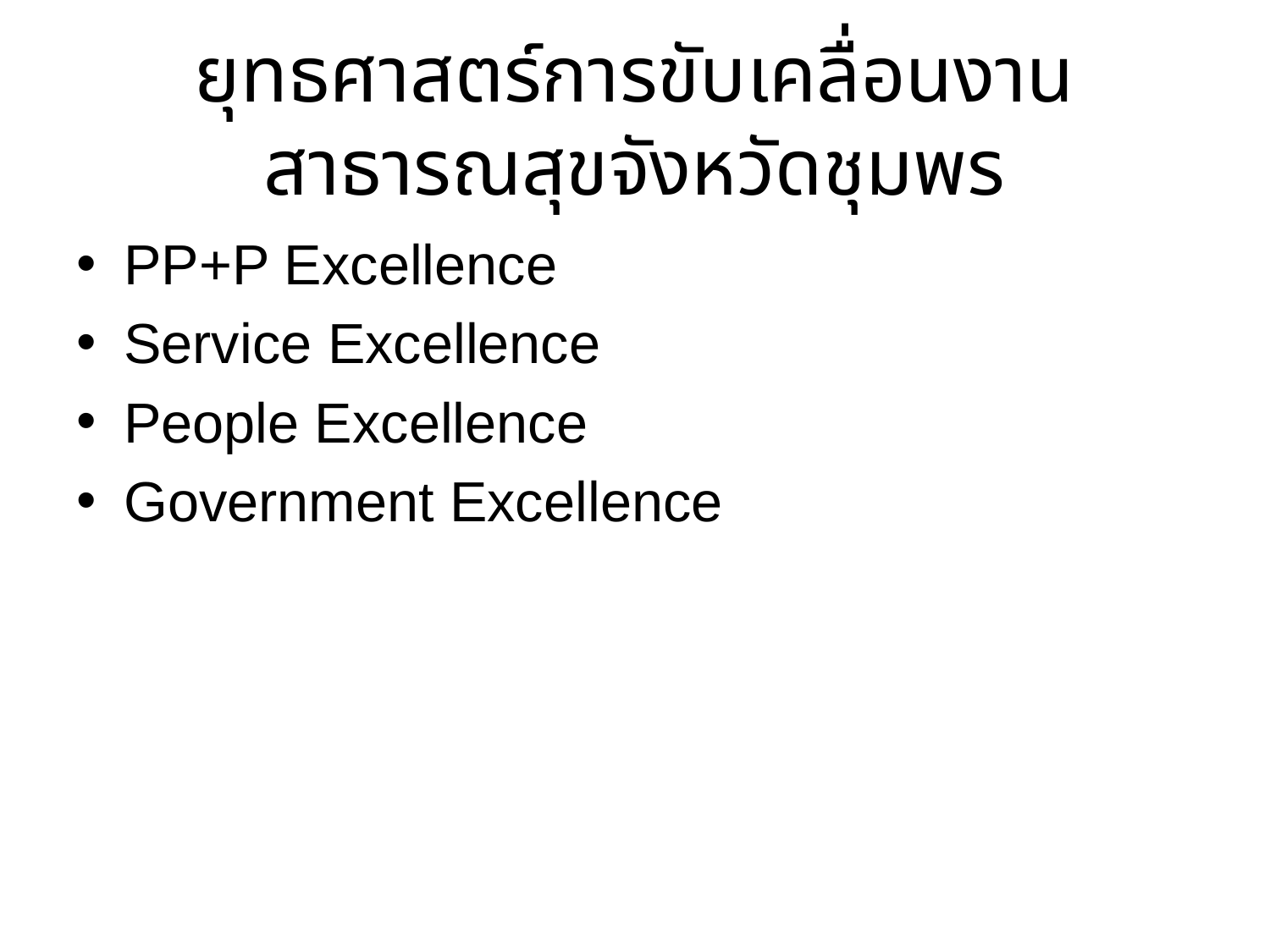

# ยุทธศาสตร์การขับเคลื่อนงานสาธารณสุขจังหวัดชุมพร
PP+P Excellence
Service Excellence
People Excellence
Government Excellence